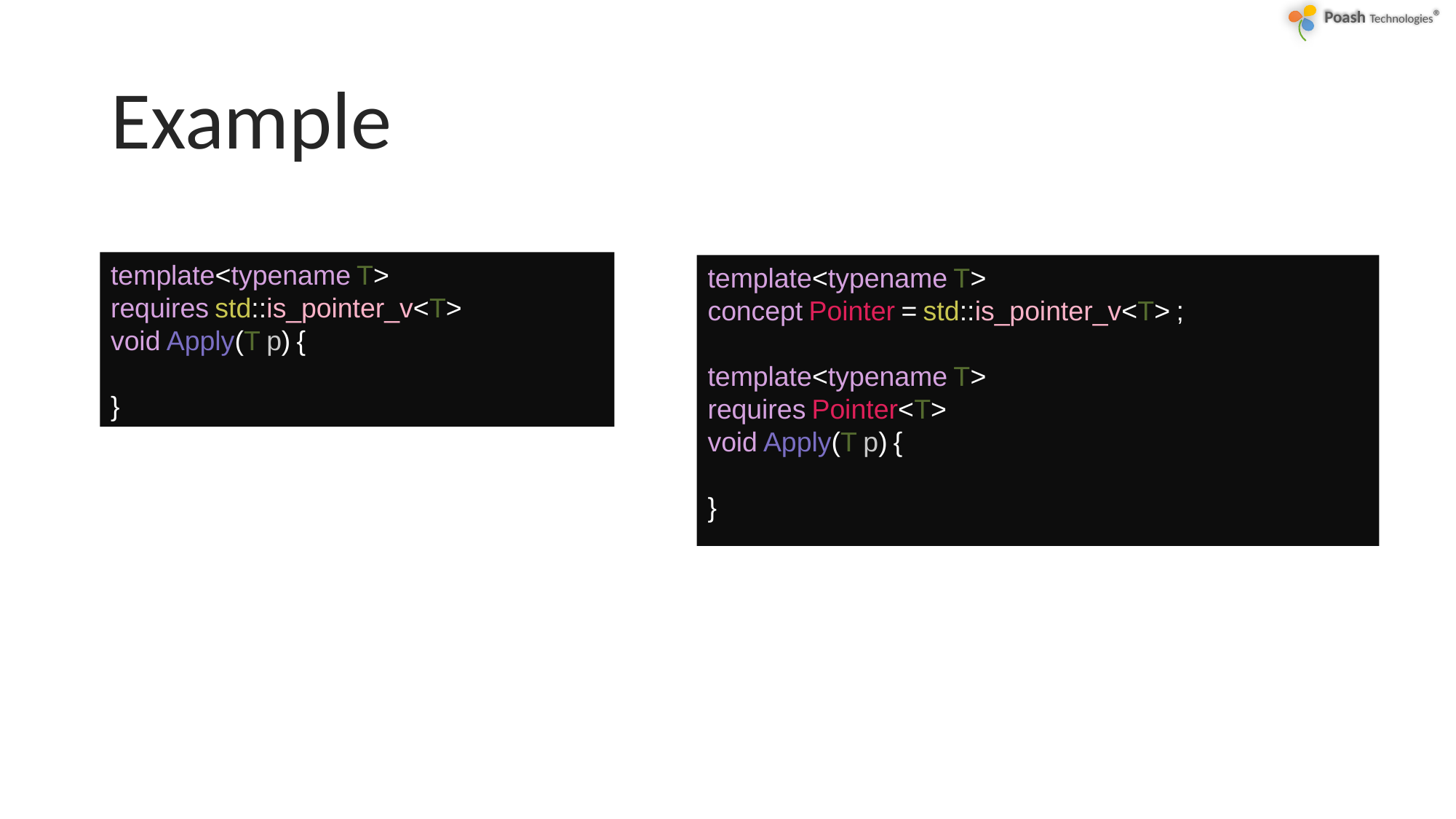

# Example
template<typename T>
requires std::is_pointer_v<T>
void Apply(T p) {

}
template<typename T>
concept Pointer = std::is_pointer_v<T> ;

template<typename T>
requires Pointer<T>
void Apply(T p) {

}